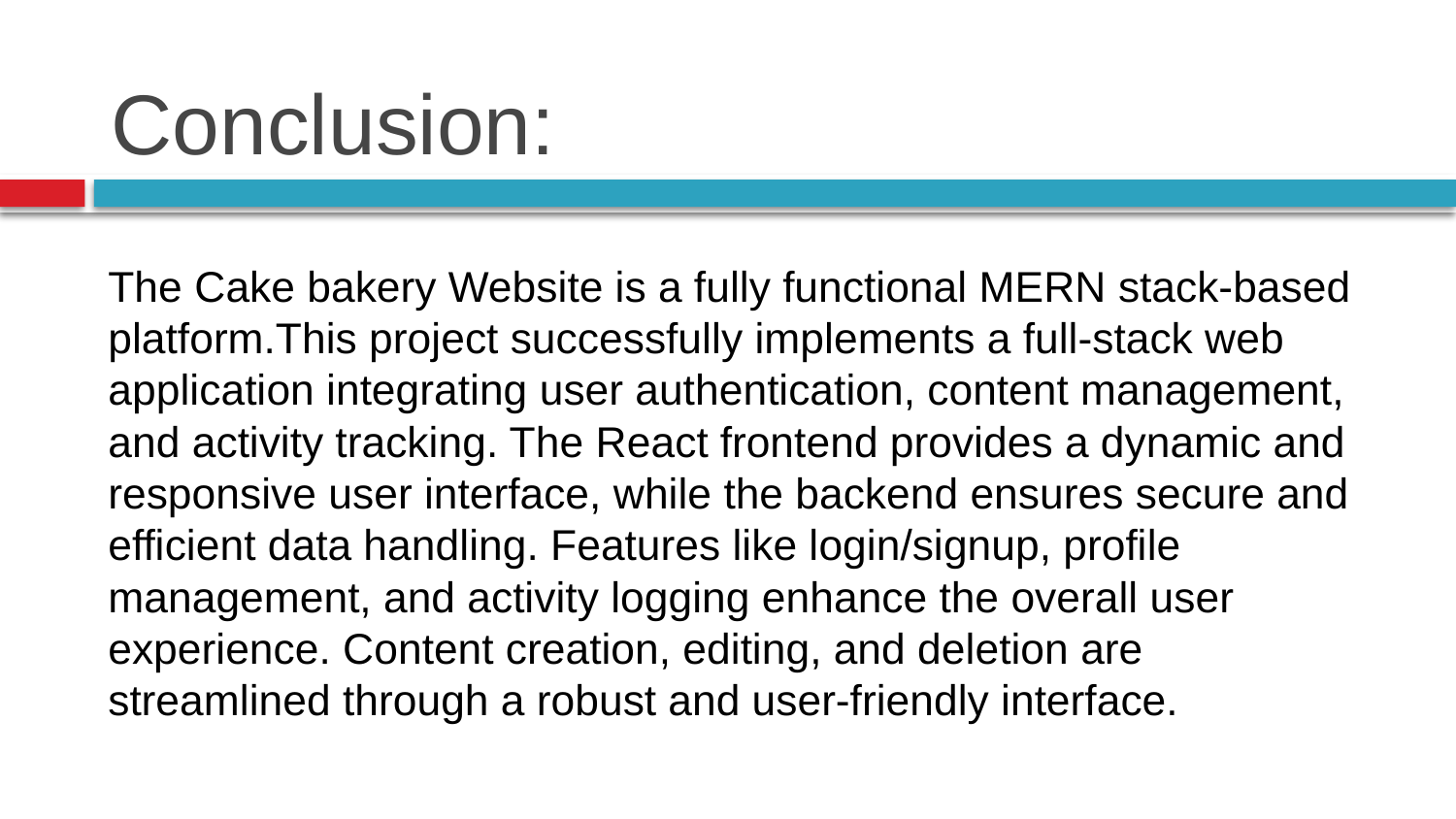

# Conclusion:
The Cake bakery Website is a fully functional MERN stack-based platform.This project successfully implements a full-stack web application integrating user authentication, content management, and activity tracking. The React frontend provides a dynamic and responsive user interface, while the backend ensures secure and efficient data handling. Features like login/signup, profile management, and activity logging enhance the overall user experience. Content creation, editing, and deletion are streamlined through a robust and user-friendly interface.